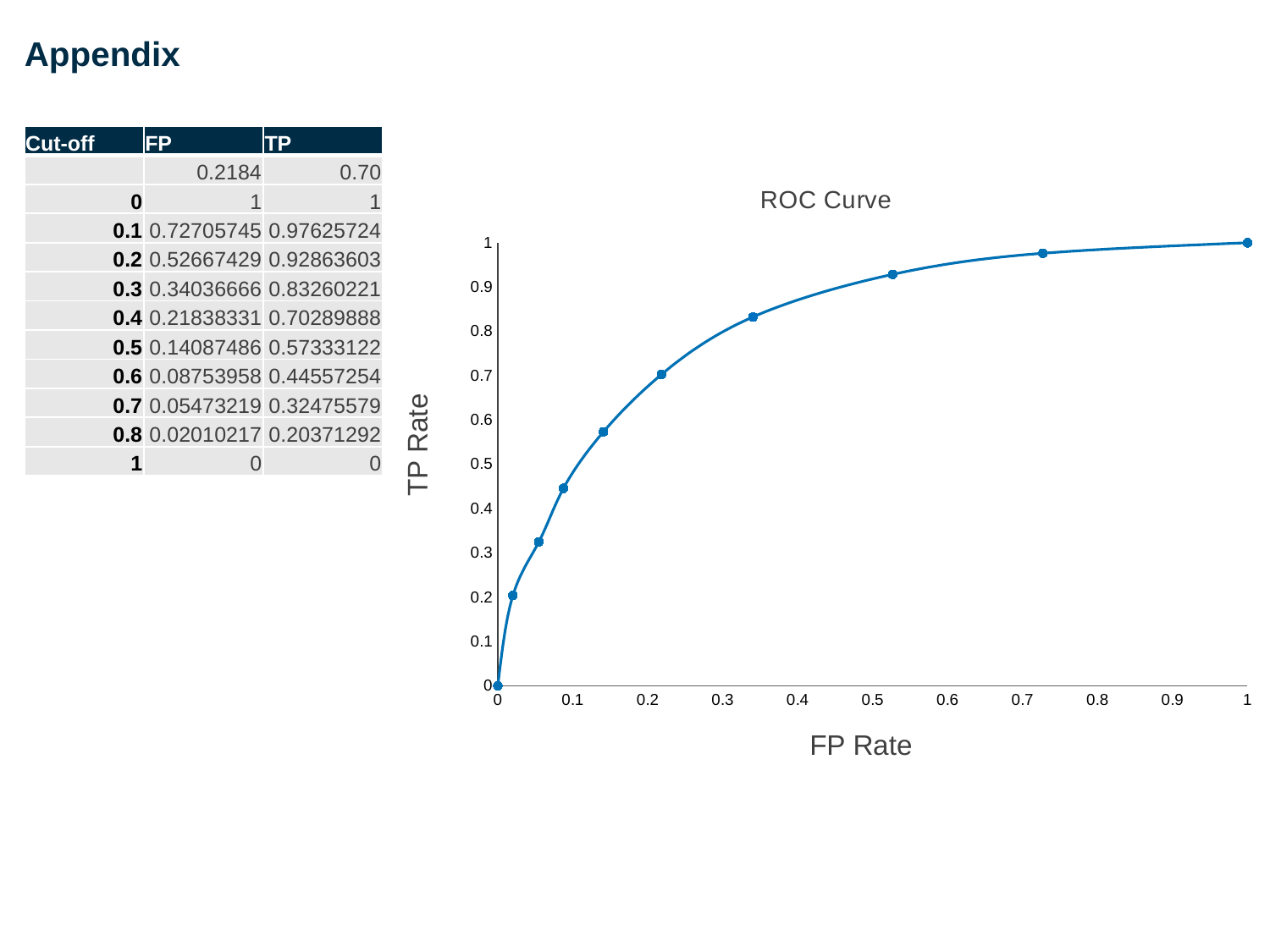

# Appendix
| Cut-off | FP | TP |
| --- | --- | --- |
|  | 0.2184 | 0.70 |
| 0 | 1 | 1 |
| 0.1 | 0.72705745 | 0.97625724 |
| 0.2 | 0.52667429 | 0.92863603 |
| 0.3 | 0.34036666 | 0.83260221 |
| 0.4 | 0.21838331 | 0.70289888 |
| 0.5 | 0.14087486 | 0.57333122 |
| 0.6 | 0.08753958 | 0.44557254 |
| 0.7 | 0.05473219 | 0.32475579 |
| 0.8 | 0.02010217 | 0.20371292 |
| 1 | 0 | 0 |

### Chart: ROC Curve

| Category | TP |
|---|---|